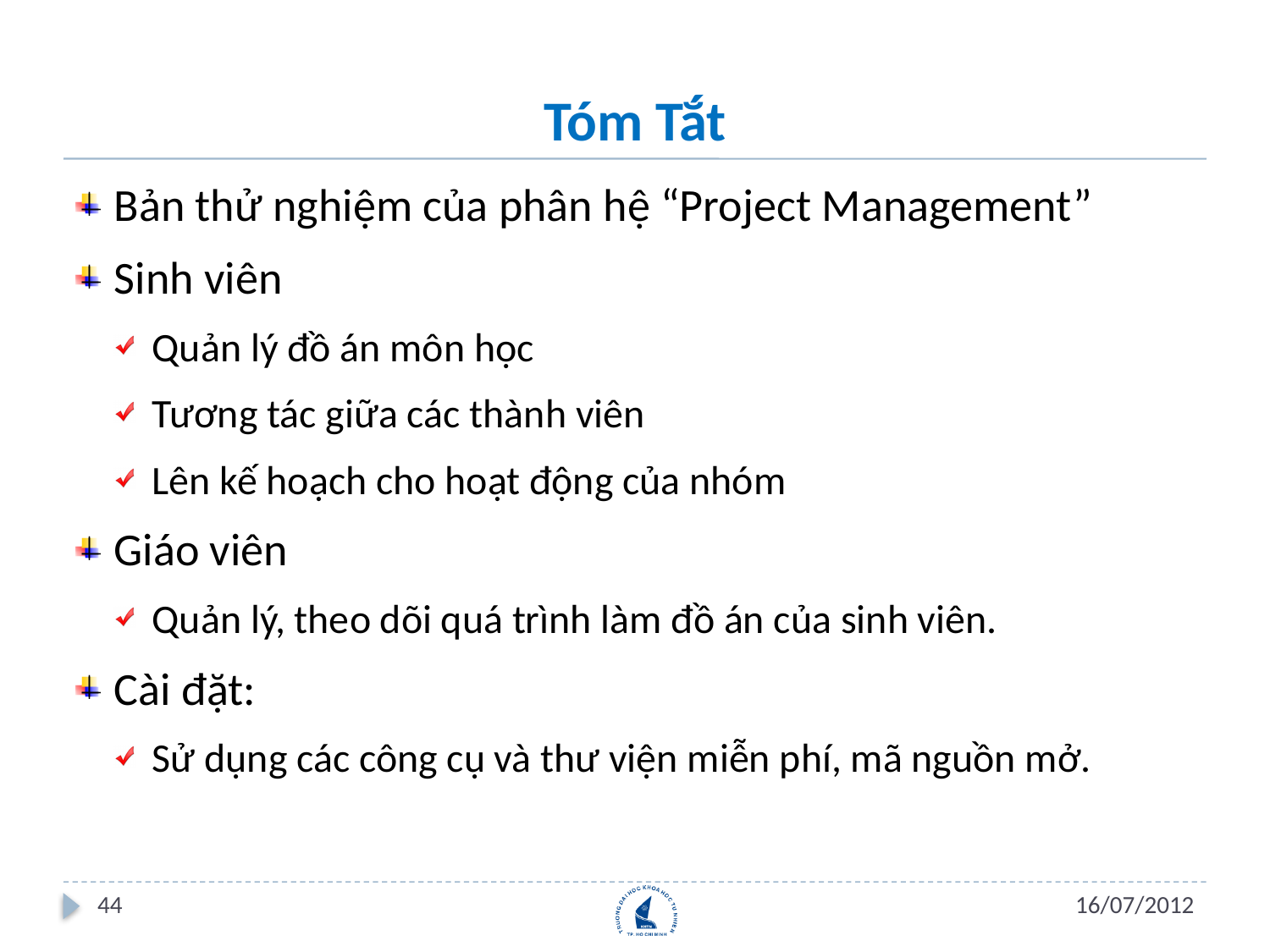

# Tóm Tắt
Bản thử nghiệm của phân hệ “Project Management”
Sinh viên
Quản lý đồ án môn học
Tương tác giữa các thành viên
Lên kế hoạch cho hoạt động của nhóm
Giáo viên
Quản lý, theo dõi quá trình làm đồ án của sinh viên.
Cài đặt:
Sử dụng các công cụ và thư viện miễn phí, mã nguồn mở.
44

16/07/2012